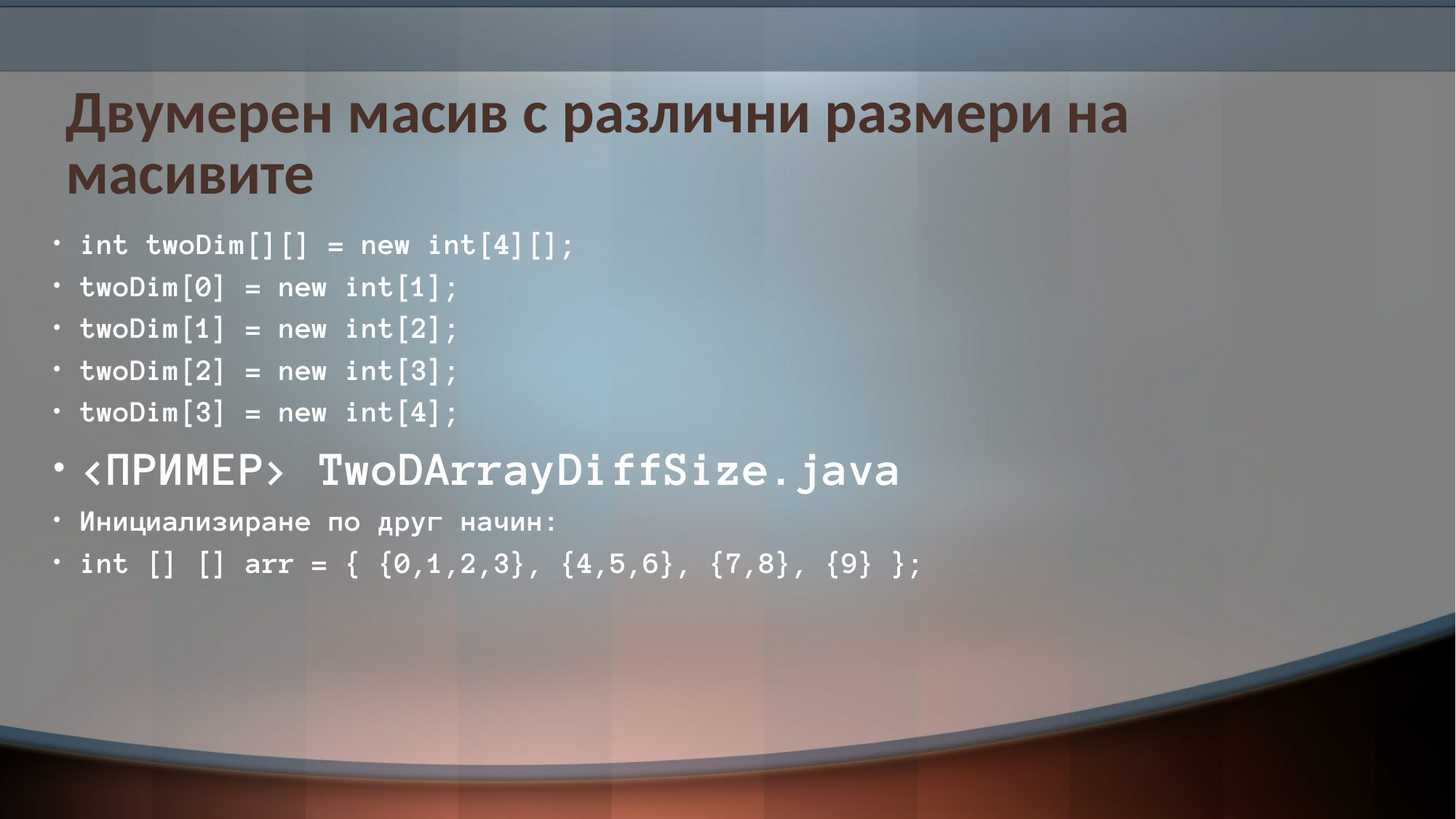

# Двумерен масив с различни размери на масивите
int twoDim[][] = new int[4][];
twoDim[0] = new int[1];
twoDim[1] = new int[2];
twoDim[2] = new int[3];
twoDim[3] = new int[4];
<ПРИМЕР> TwoDArrayDiffSize.java
Инициализиране по друг начин:
int [] [] arr = { {0,1,2,3}, {4,5,6}, {7,8}, {9} };